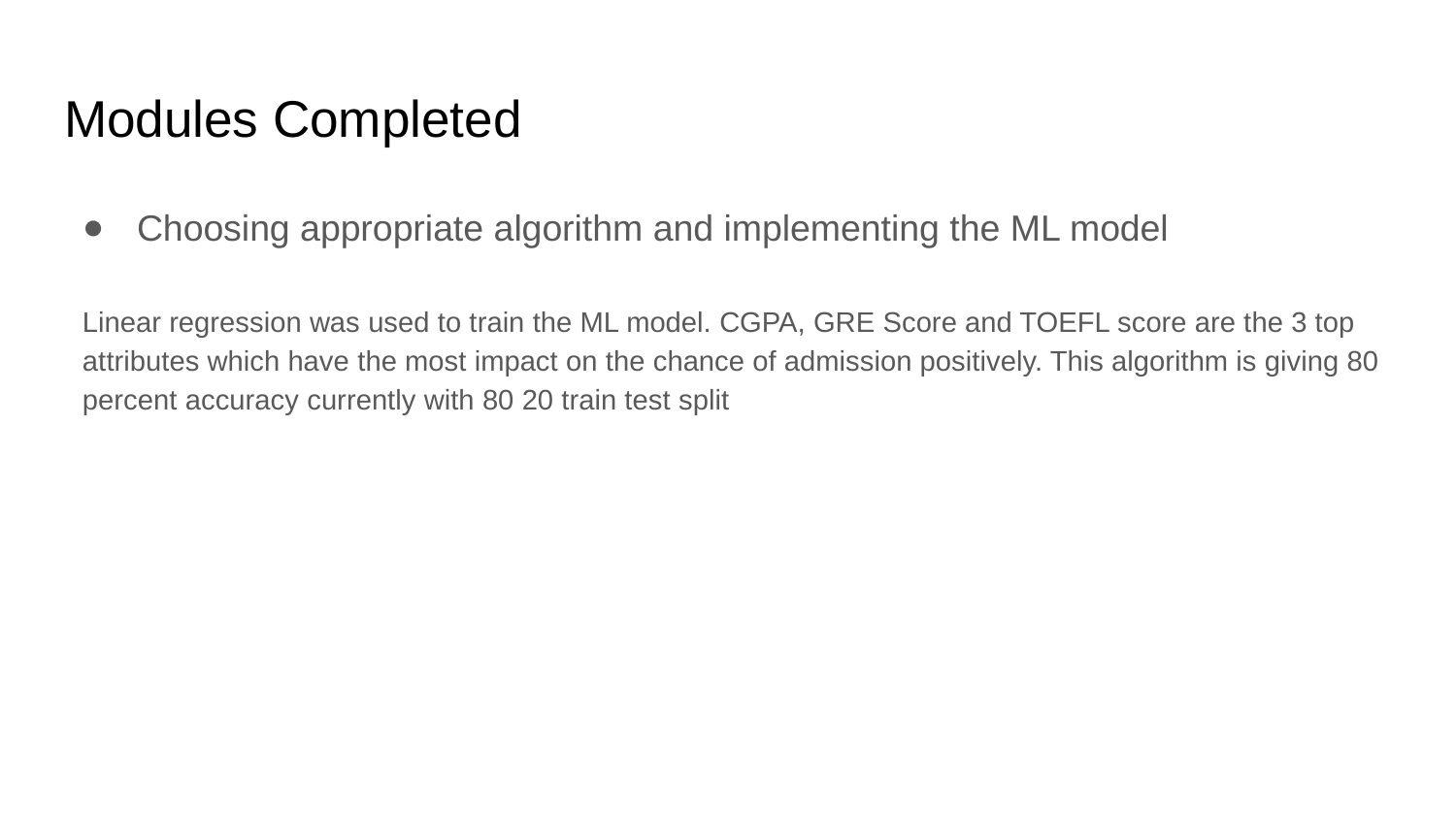

# Modules Completed
Choosing appropriate algorithm and implementing the ML model

Linear regression was used to train the ML model. CGPA, GRE Score and TOEFL score are the 3 top attributes which have the most impact on the chance of admission positively. This algorithm is giving 80 percent accuracy currently with 80 20 train test split